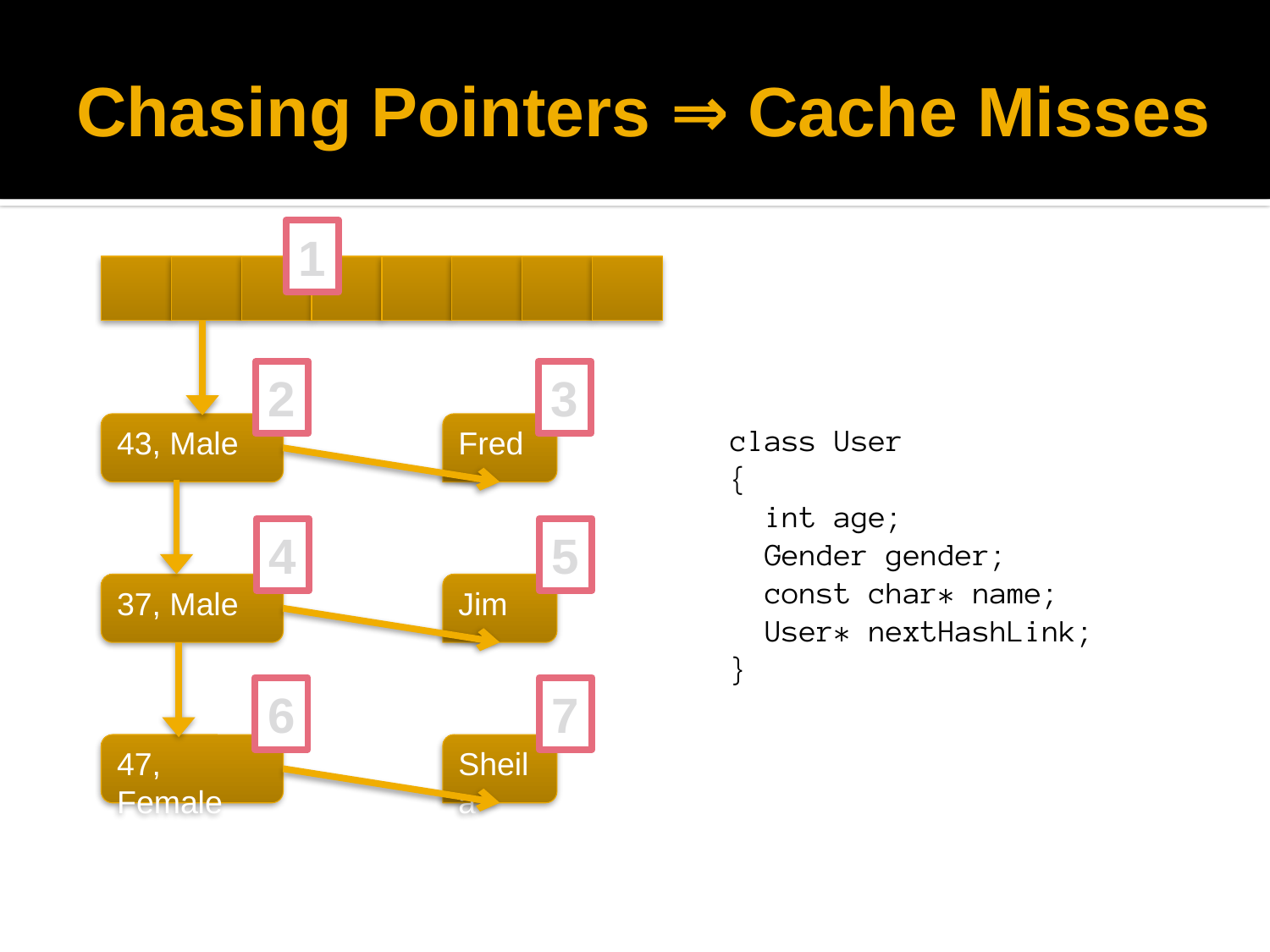

# Chasing Pointers ⇒ Cache Misses
1

2
3
43, Male
Fred
class User
{
  int age;
  Gender gender;
  const char* name;
  User* nextHashLink;
}
4
5
37, Male
Jim
6
7
47, Female
Sheila